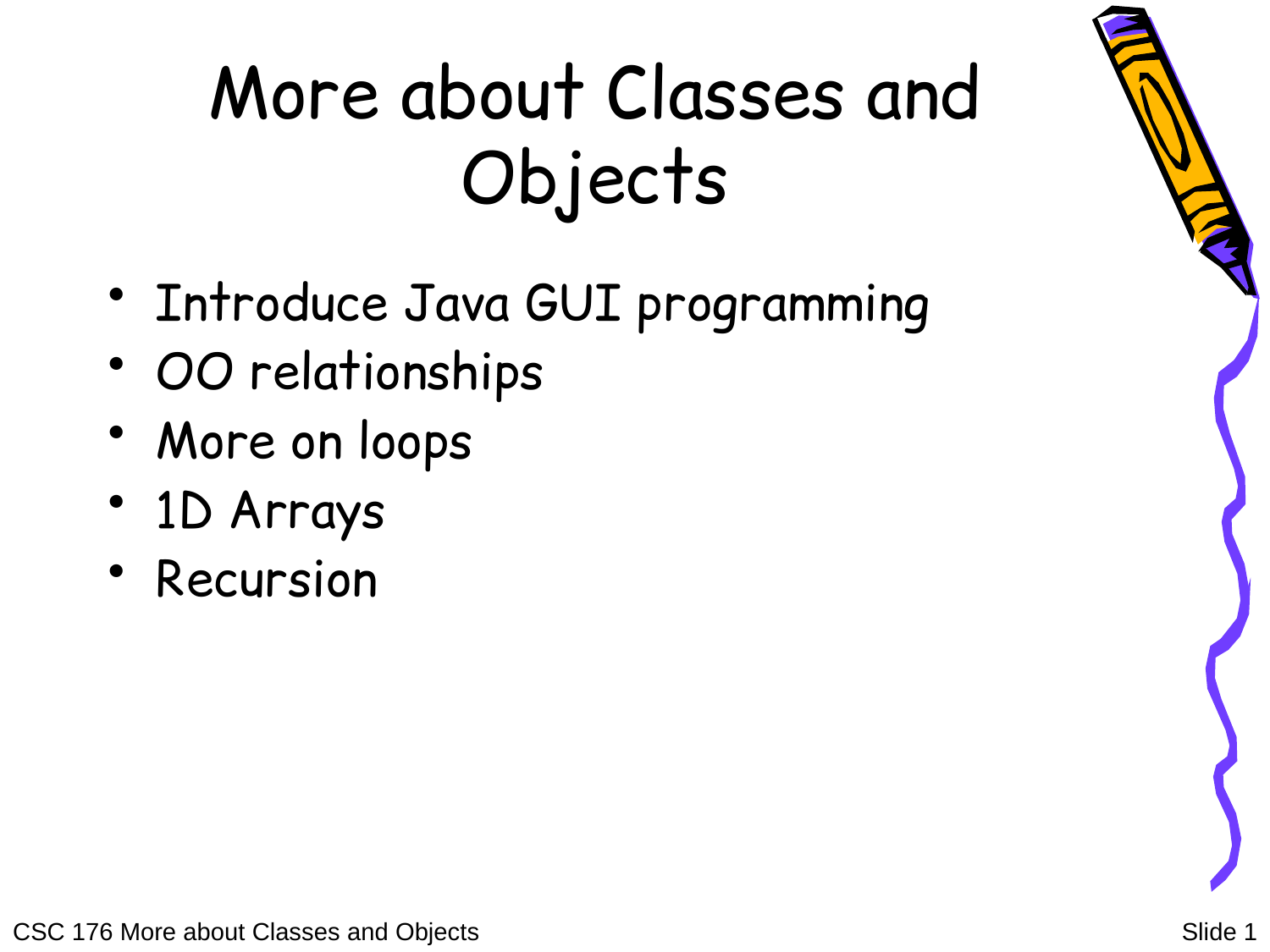

# More about Classes and Objects
Introduce Java GUI programming
OO relationships
More on loops
1D Arrays
Recursion